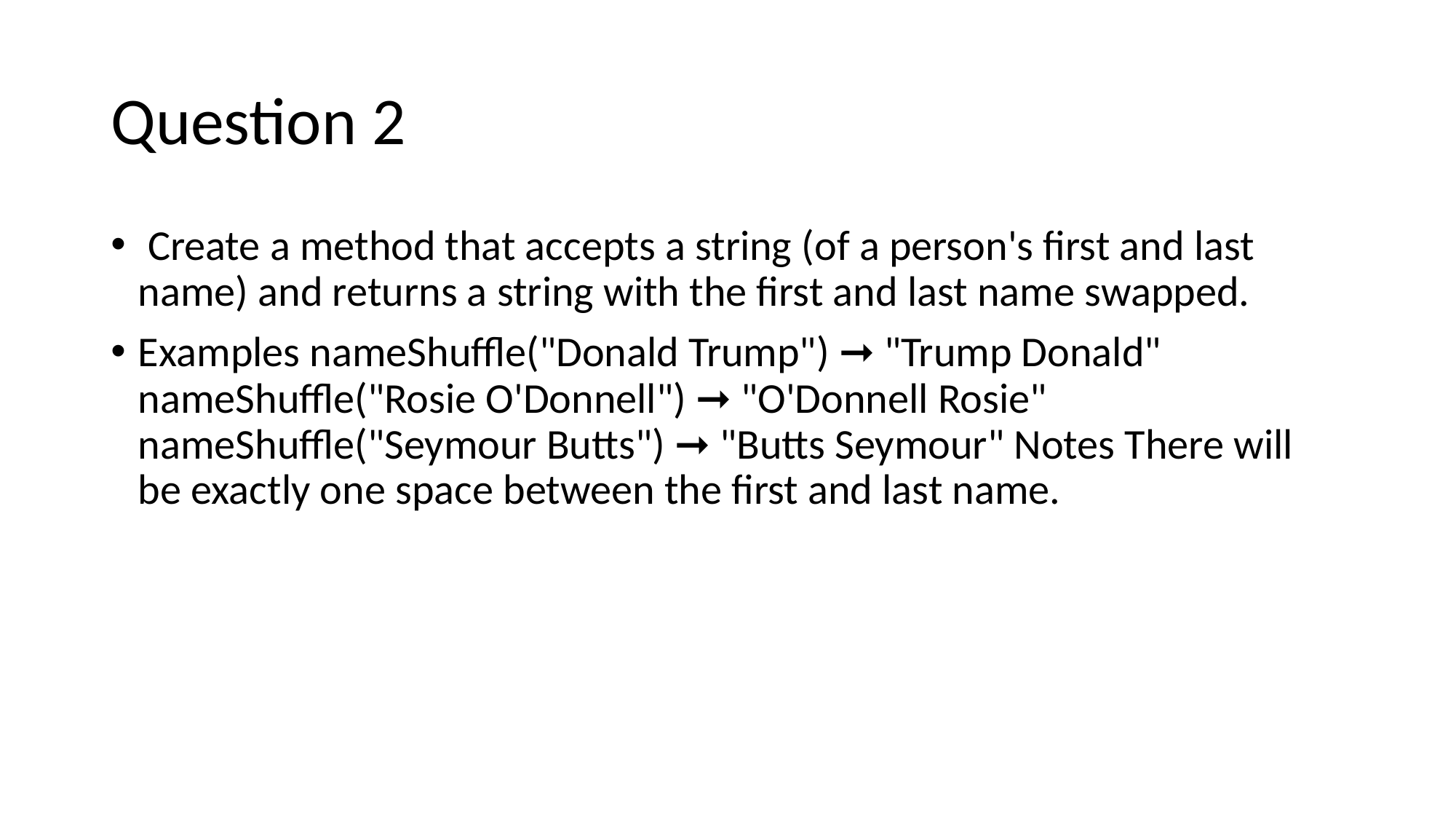

# Question 2
 Create a method that accepts a string (of a person's first and last name) and returns a string with the first and last name swapped.
Examples nameShuffle("Donald Trump") ➞ "Trump Donald" nameShuffle("Rosie O'Donnell") ➞ "O'Donnell Rosie" nameShuffle("Seymour Butts") ➞ "Butts Seymour" Notes There will be exactly one space between the first and last name.